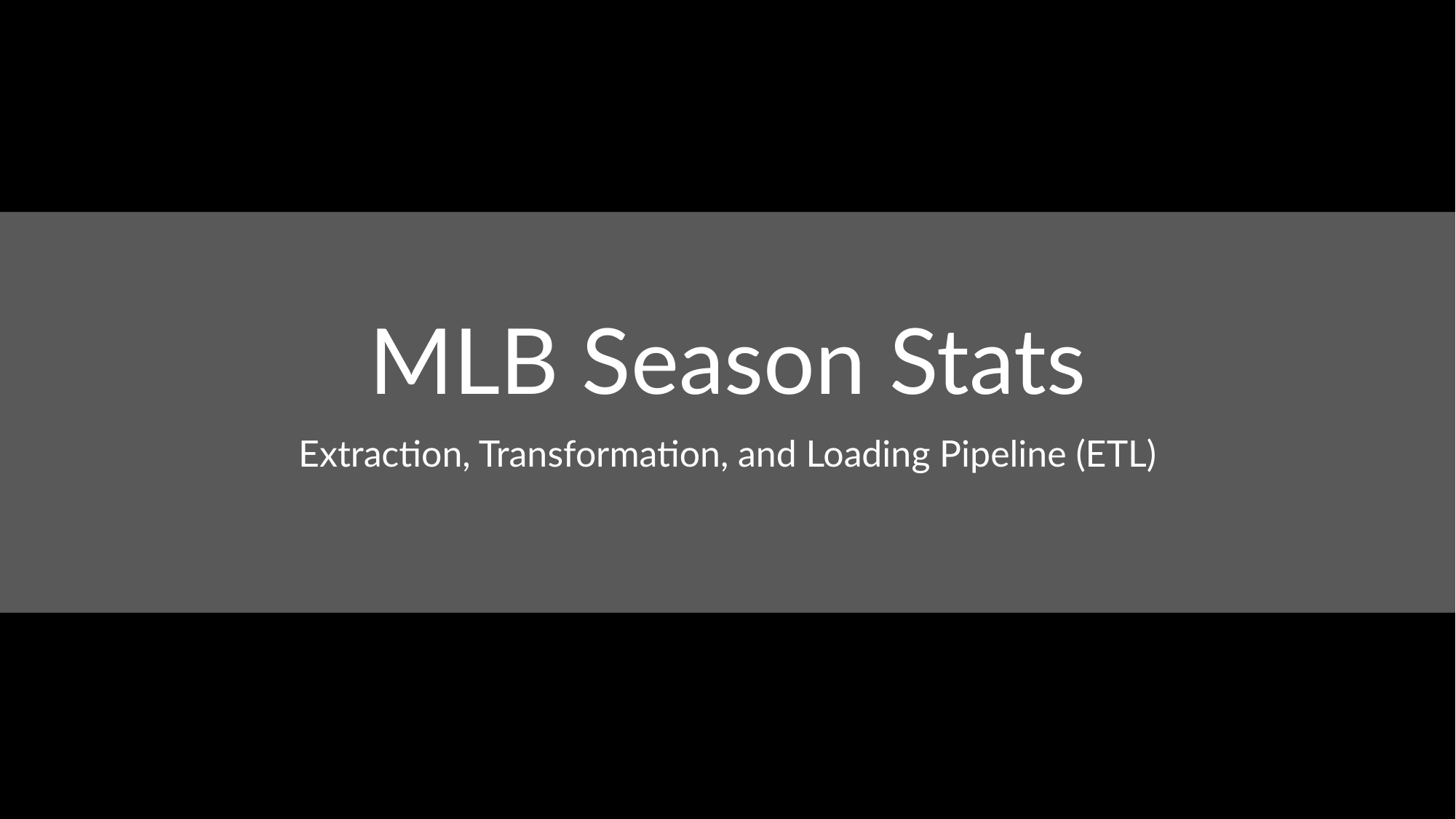

# MLB Season Stats

Extraction, Transformation, and Loading Pipeline (ETL)